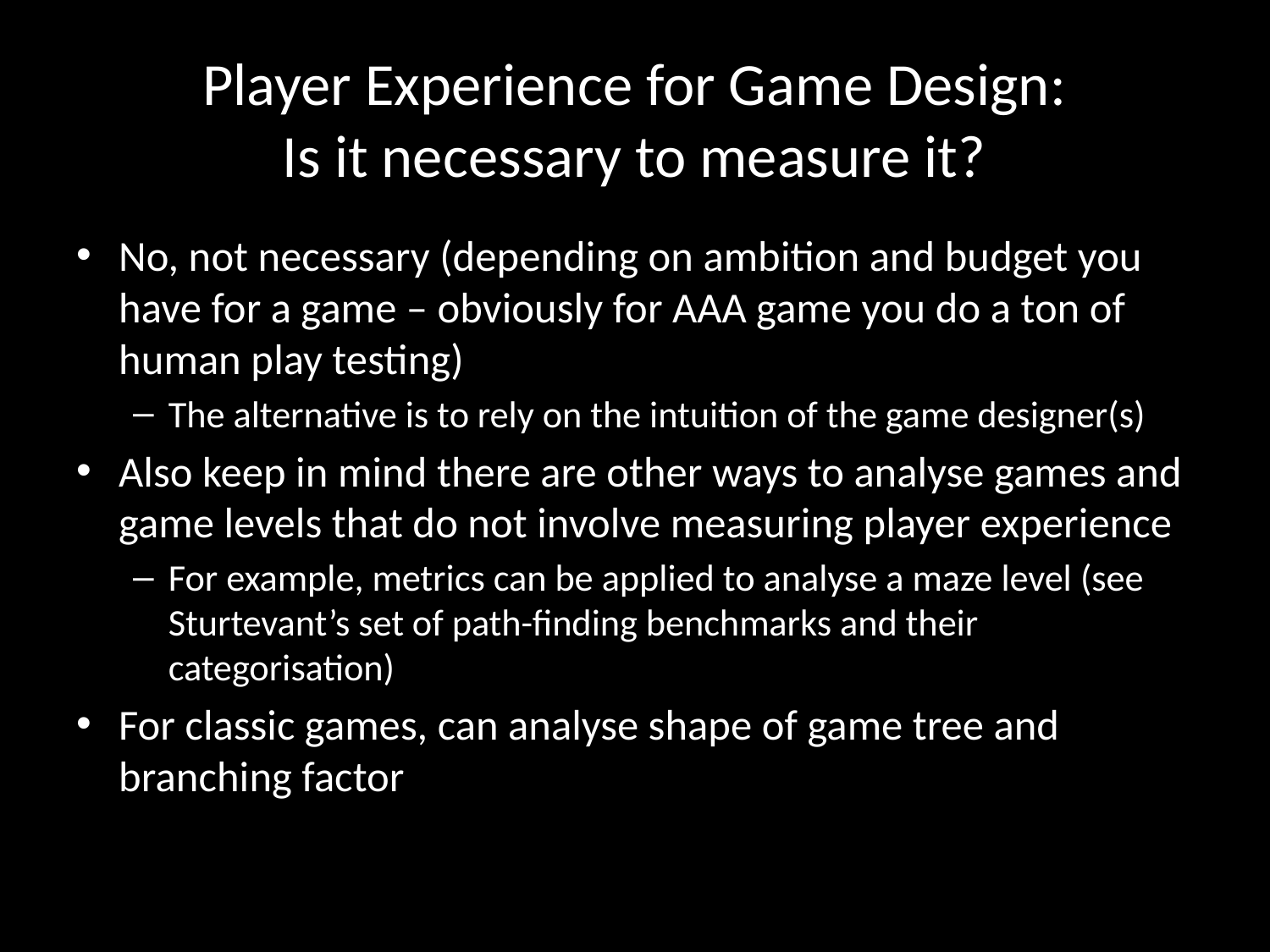

# Player Experience for Game Design: Is it necessary to measure it?
No, not necessary (depending on ambition and budget you have for a game – obviously for AAA game you do a ton of human play testing)
The alternative is to rely on the intuition of the game designer(s)
Also keep in mind there are other ways to analyse games and game levels that do not involve measuring player experience
For example, metrics can be applied to analyse a maze level (see Sturtevant’s set of path-finding benchmarks and their categorisation)
For classic games, can analyse shape of game tree and branching factor